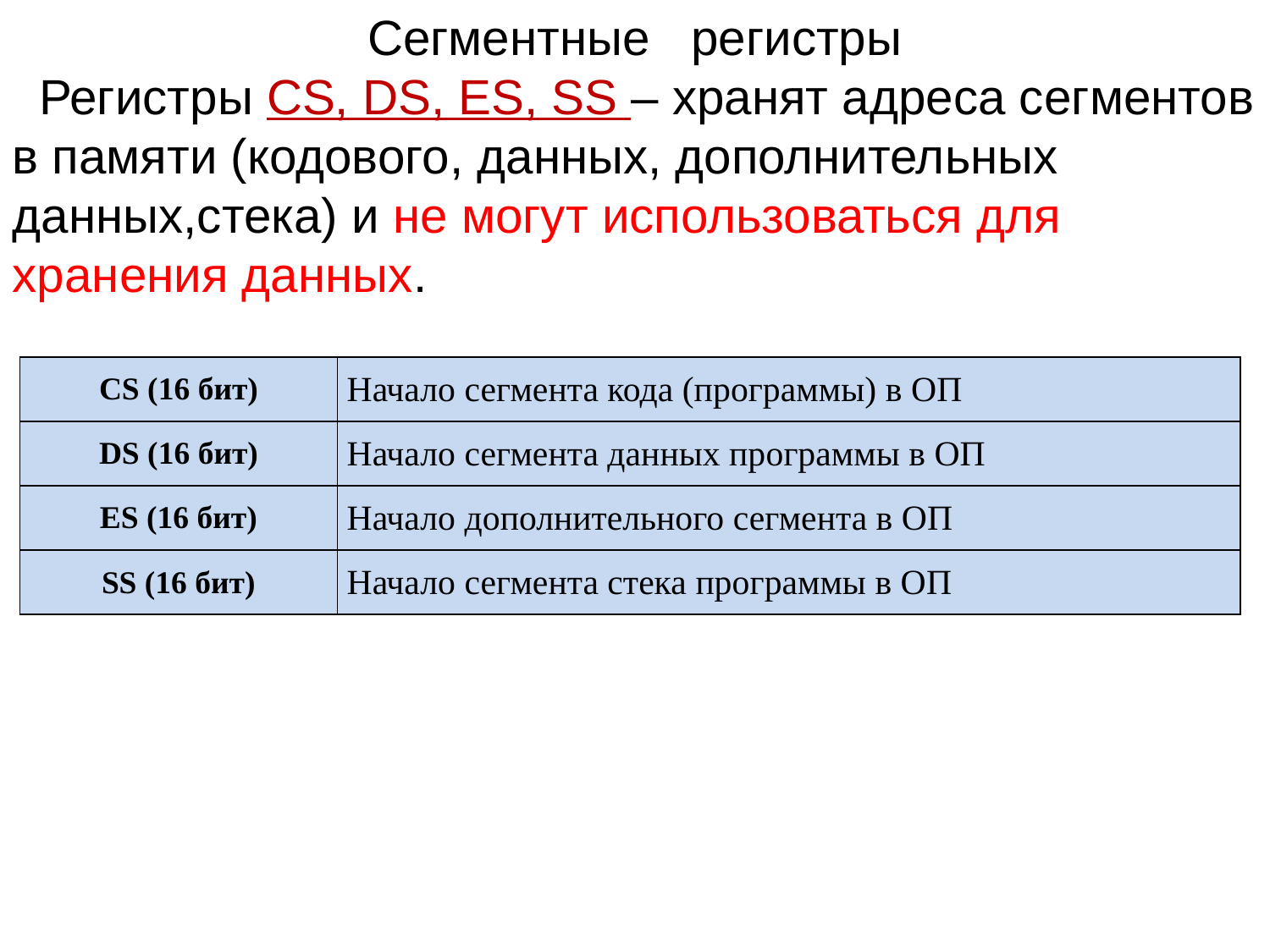

Сегментные   регистры
   Регистры CS, DS, ES, SS – хранят адреса сегментов в памяти (кодового, данных, дополнительных данных,стека) и не могут использоваться для хранения данных.
| CS (16 бит) | Начало сегмента кода (программы) в ОП |
| --- | --- |
| DS (16 бит) | Начало сегмента данных программы в ОП |
| ES (16 бит) | Начало дополнительного сегмента в ОП |
| SS (16 бит) | Начало сегмента стека программы в ОП |